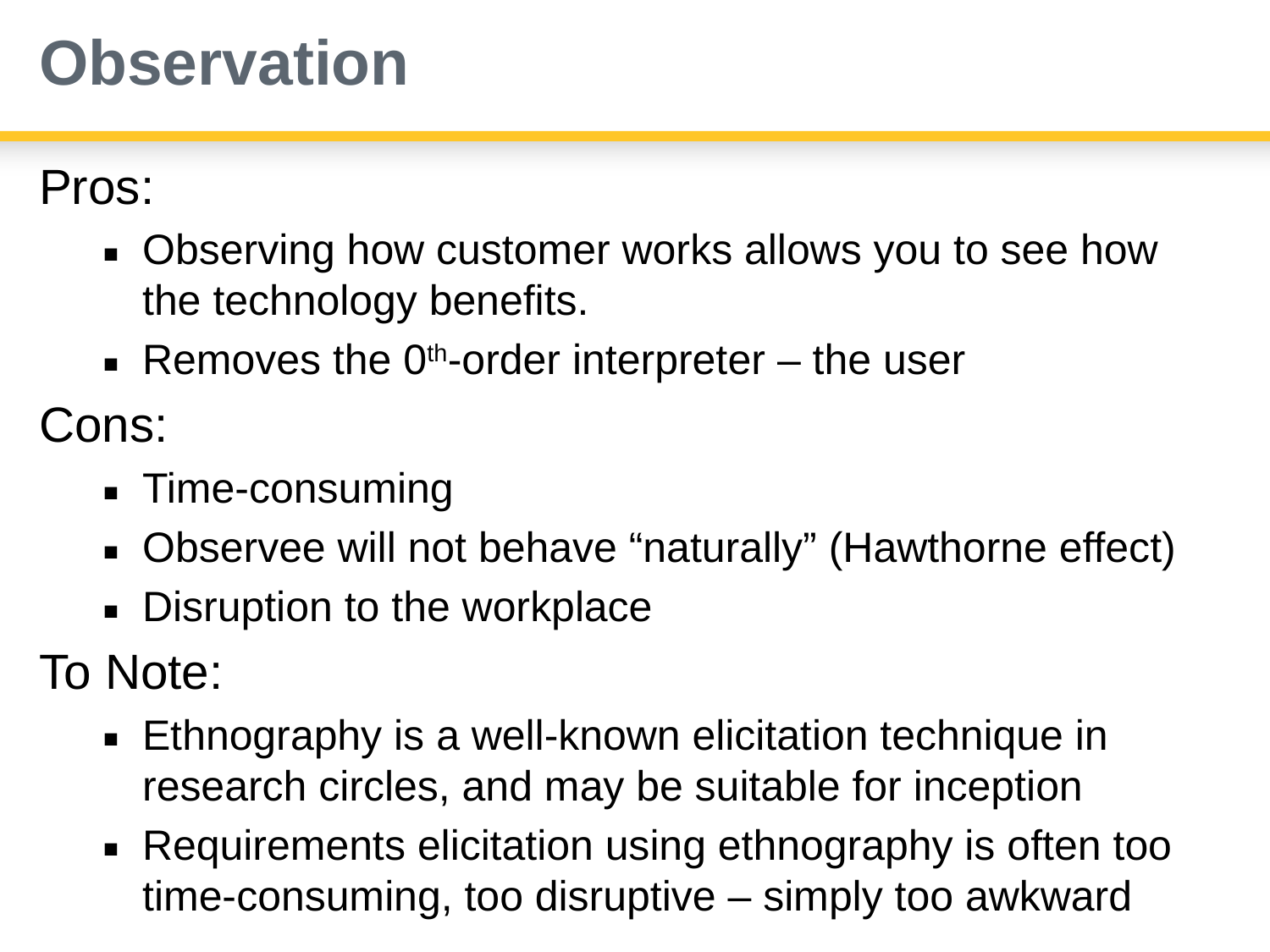

# Observation
Pros:
Observing how customer works allows you to see how the technology benefits.
Removes the 0th-order interpreter – the user
Cons:
Time-consuming
Observee will not behave “naturally” (Hawthorne effect)
Disruption to the workplace
To Note:
Ethnography is a well-known elicitation technique in research circles, and may be suitable for inception
Requirements elicitation using ethnography is often too time-consuming, too disruptive – simply too awkward